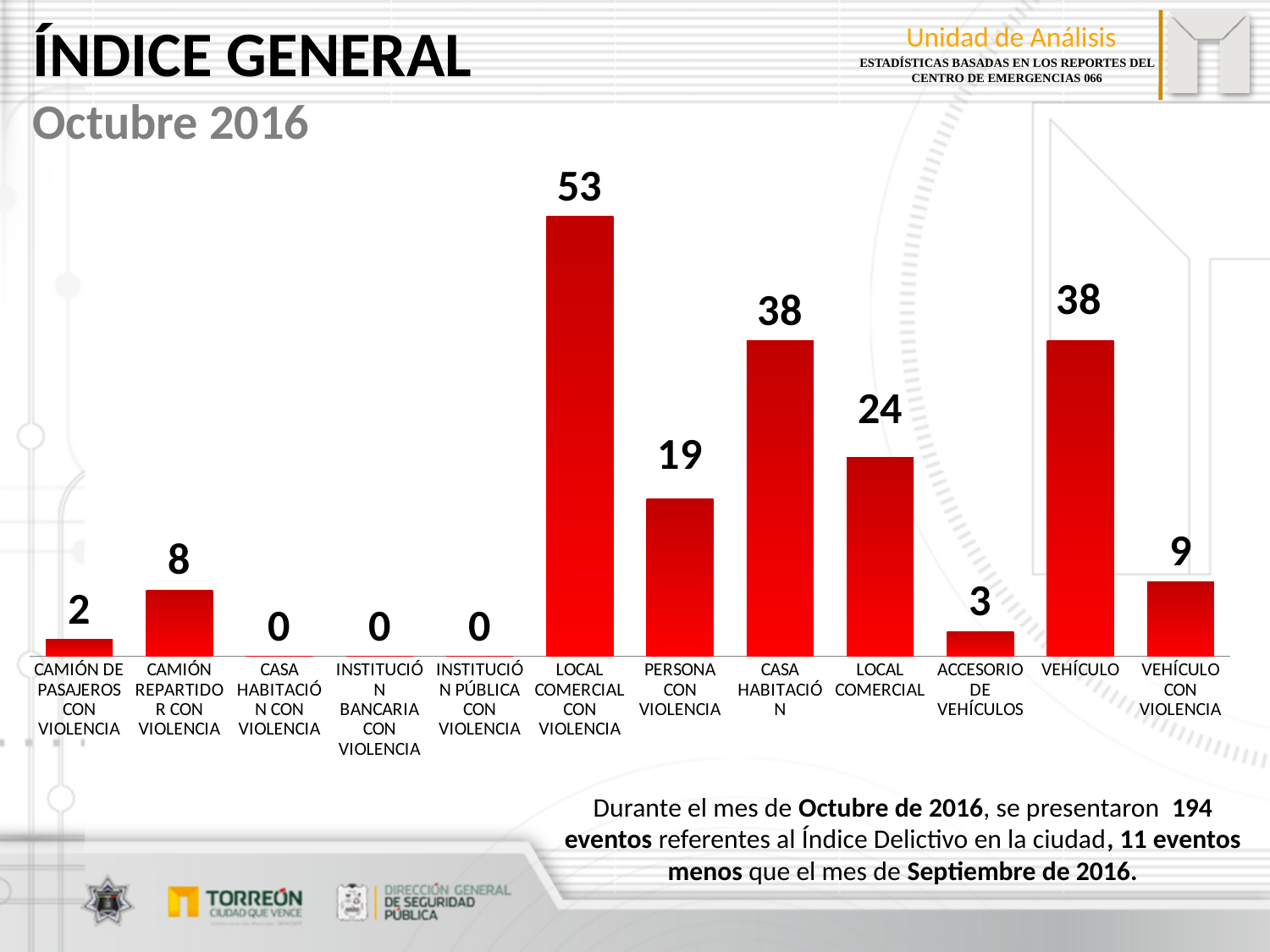

ÍNDICE GENERAL
Octubre 2016

### Chart

| Category |  |
|---|---|
| CAMIÓN DE PASAJEROS CON VIOLENCIA | 2.0 |
| CAMIÓN REPARTIDOR CON VIOLENCIA | 8.0 |
| CASA HABITACIÓN CON VIOLENCIA | 0.0 |
| INSTITUCIÓN BANCARIA CON VIOLENCIA | 0.0 |
| INSTITUCIÓN PÚBLICA CON VIOLENCIA | 0.0 |
| LOCAL COMERCIAL CON VIOLENCIA | 53.0 |
| PERSONA CON VIOLENCIA | 19.0 |
| CASA HABITACIÓN | 38.0 |
| LOCAL COMERCIAL | 24.0 |
| ACCESORIO DE VEHÍCULOS | 3.0 |
| VEHÍCULO | 38.0 |
| VEHÍCULO CON VIOLENCIA | 9.0 |
Durante el mes de Octubre de 2016, se presentaron  194 eventos referentes al Índice Delictivo en la ciudad, 11 eventos menos que el mes de Septiembre de 2016.